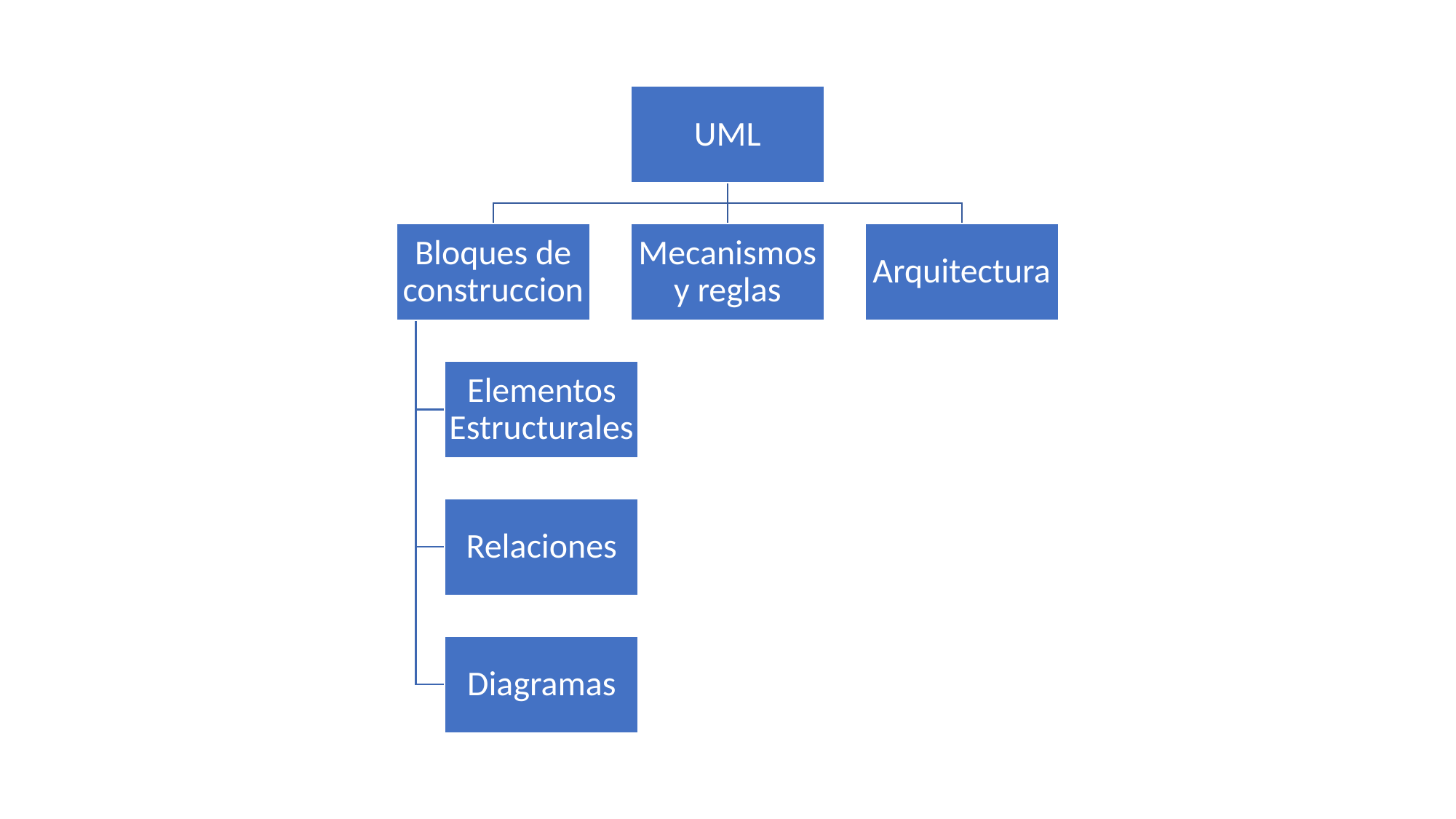

UML
Bloques de construccion
Elementos Estructurales
Relaciones
Diagramas
Mecanismos y reglas
Arquitectura